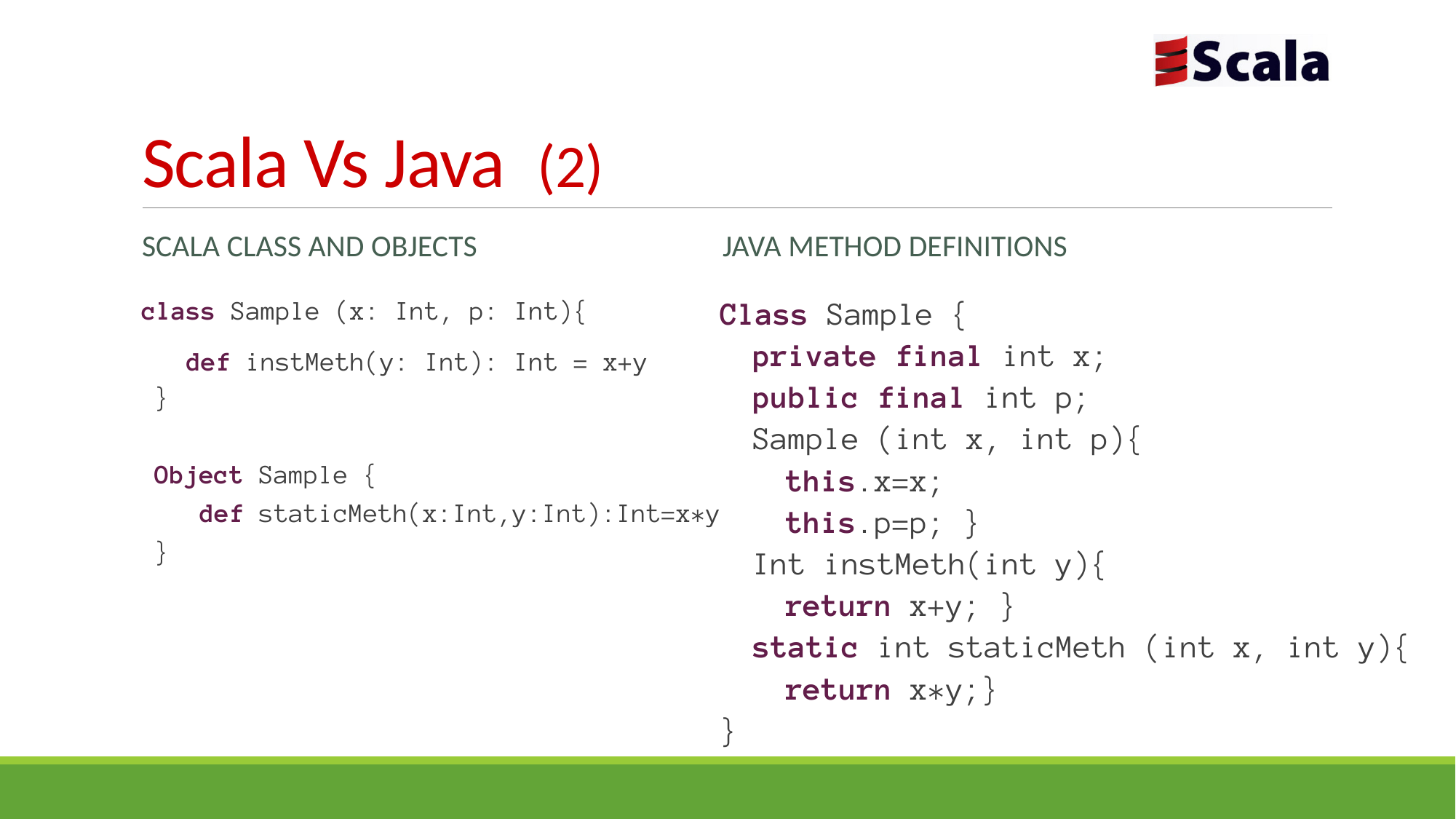

# Scala Vs Java  (2)
Java method definitions
SCALA class and objects
class Sample (x: Int, p: Int){
   def instMeth(y: Int): Int = x+y
}

Object Sample {
   def staticMeth(x:Int,y:Int):Int=x*y
}
Class Sample {
	private final int x;
	public final int p;
	Sample (int x, int p){
		this.x=x;
		this.p=p; }
	Int instMeth(int y){
		return x+y; }
	static int staticMeth (int x, int y){
		return x*y;}
}